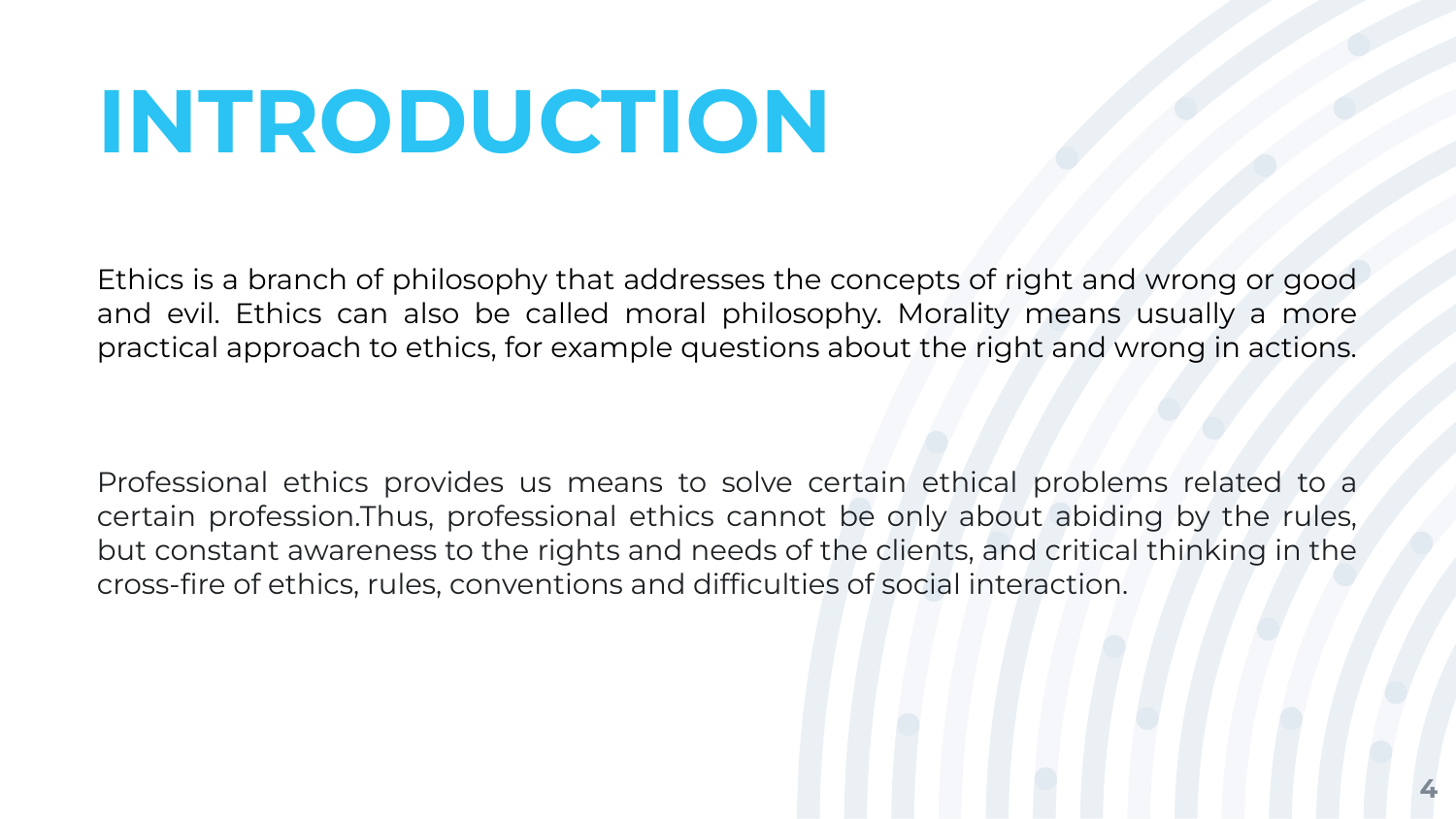

# INTRODUCTION

Ethics is a branch of philosophy that addresses the concepts of right and wrong or good and evil. Ethics can also be called moral philosophy. Morality means usually a more practical approach to ethics, for example questions about the right and wrong in actions.
Professional ethics provides us means to solve certain ethical problems related to a certain profession.Thus, professional ethics cannot be only about abiding by the rules, but constant awareness to the rights and needs of the clients, and critical thinking in the cross-fire of ethics, rules, conventions and difficulties of social interaction.
4